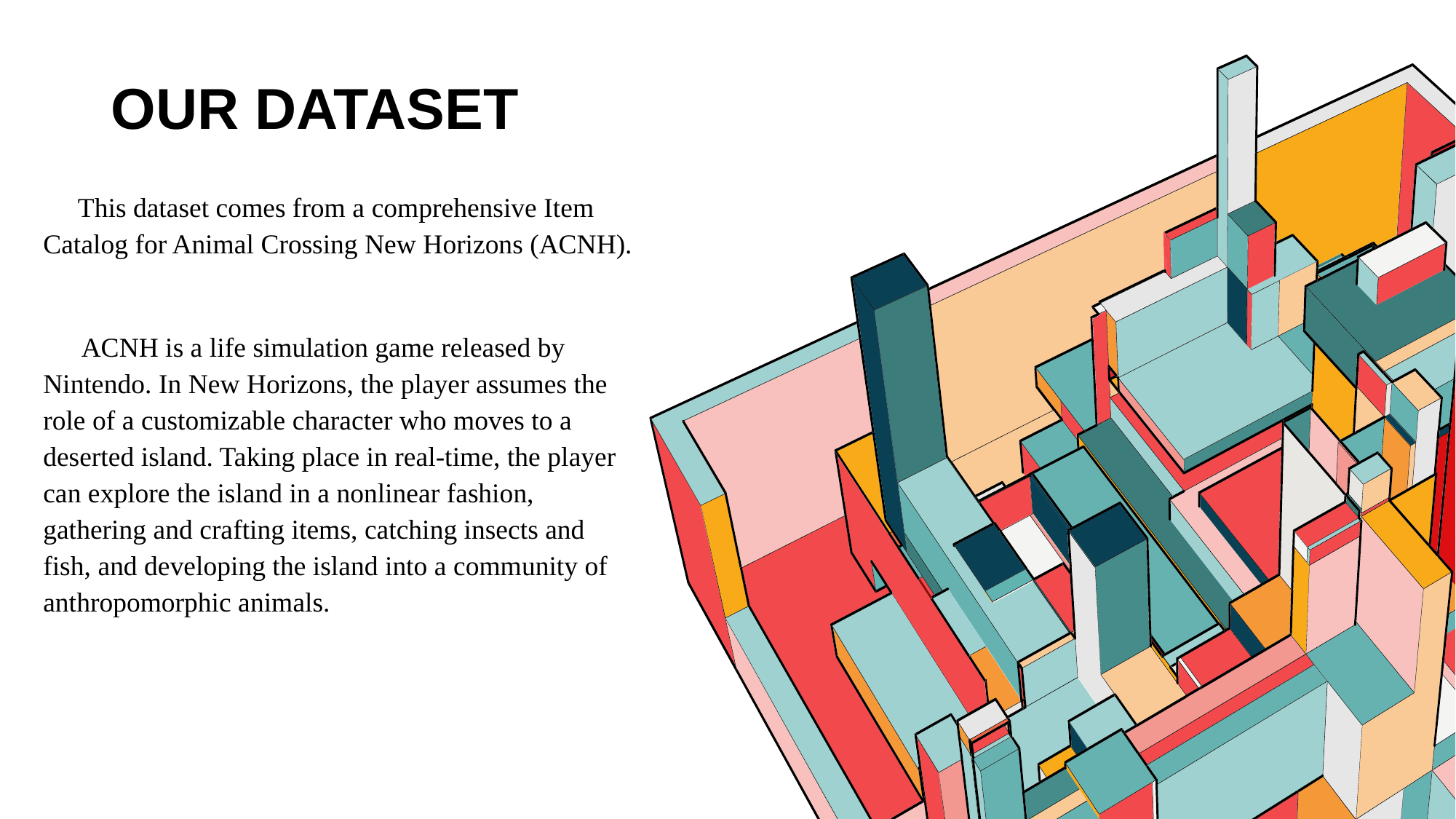

# OUR DATASET
     This dataset comes from a comprehensive Item Catalog for Animal Crossing New Horizons (ACNH).

     ACNH is a life simulation game released by Nintendo. In New Horizons, the player assumes the role of a customizable character who moves to a deserted island. Taking place in real-time, the player can explore the island in a nonlinear fashion, gathering and crafting items, catching insects and fish, and developing the island into a community of anthropomorphic animals.